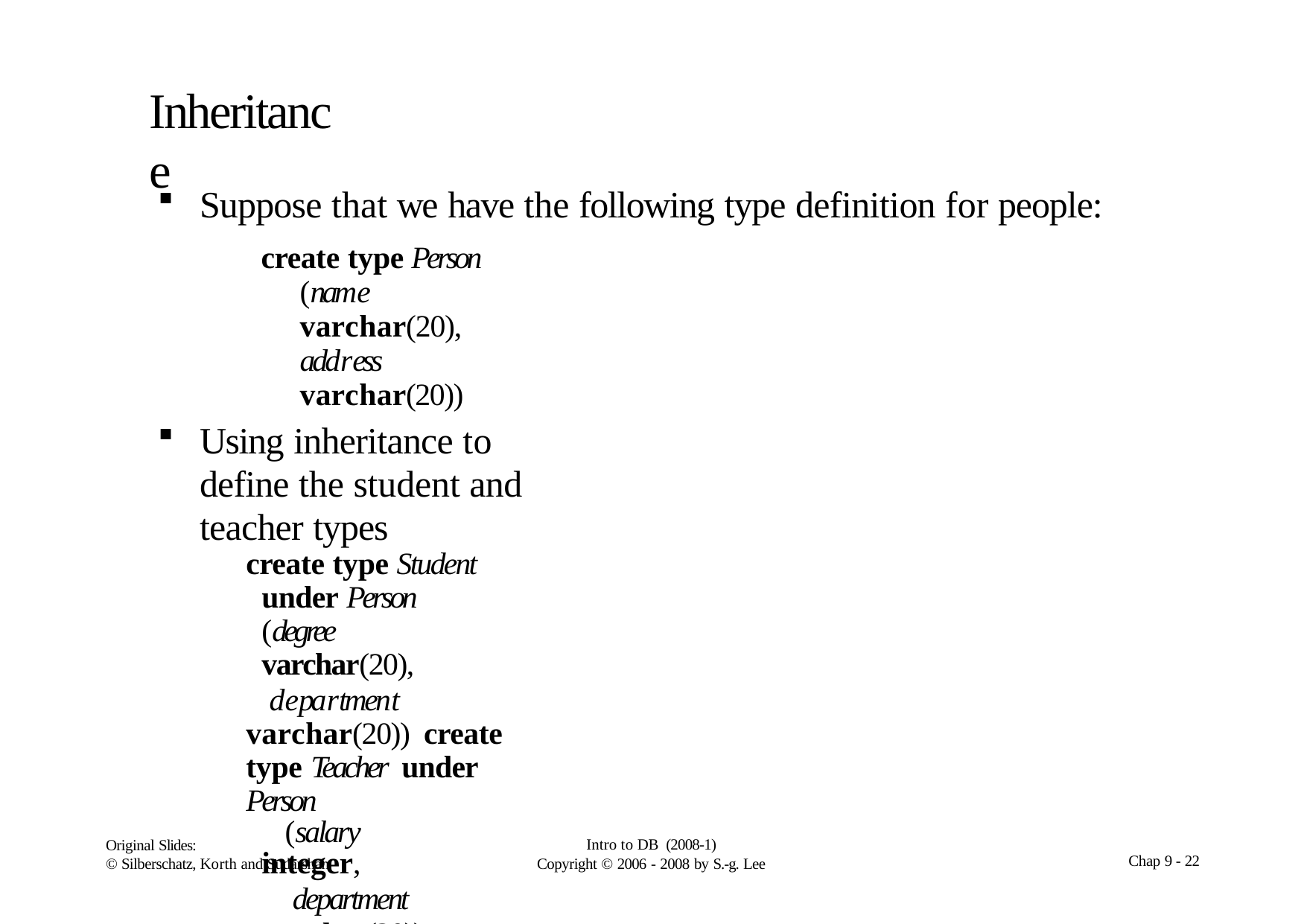

# Inheritance
Suppose that we have the following type definition for people:
create type Person  (name varchar(20),  address varchar(20))
Using inheritance to define the student and teacher types
create type Student
under Person
(degree	varchar(20),
department	varchar(20))  create type Teacher  under Person
(salary	integer,
department	varchar(20))
Subtypes can redefine methods by using overriding method in  place of method in the method declaration

Intro to DB (2008-1)
Copyright © 2006 - 2008 by S.-g. Lee
Original Slides:
© Silberschatz, Korth and Sudarshan
Chap 9 - 22